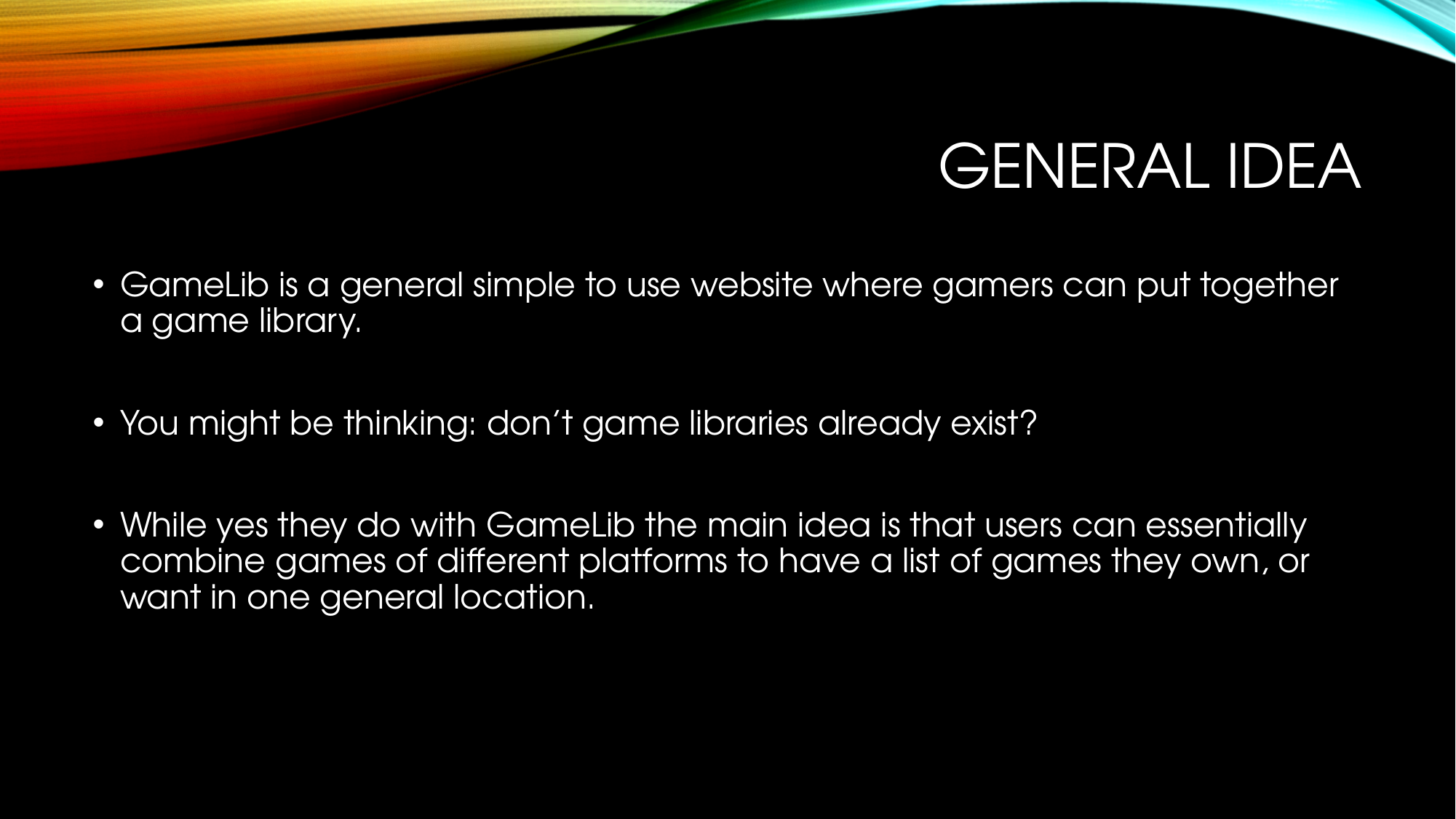

# GENERAL IDEA
GameLib is a general simple to use website where gamers can put together a game library.

You might be thinking: don’t game libraries already exist?

While yes they do with GameLib the main idea is that users can essentially combine games of different platforms to have a list of games they own, or want in one general location.